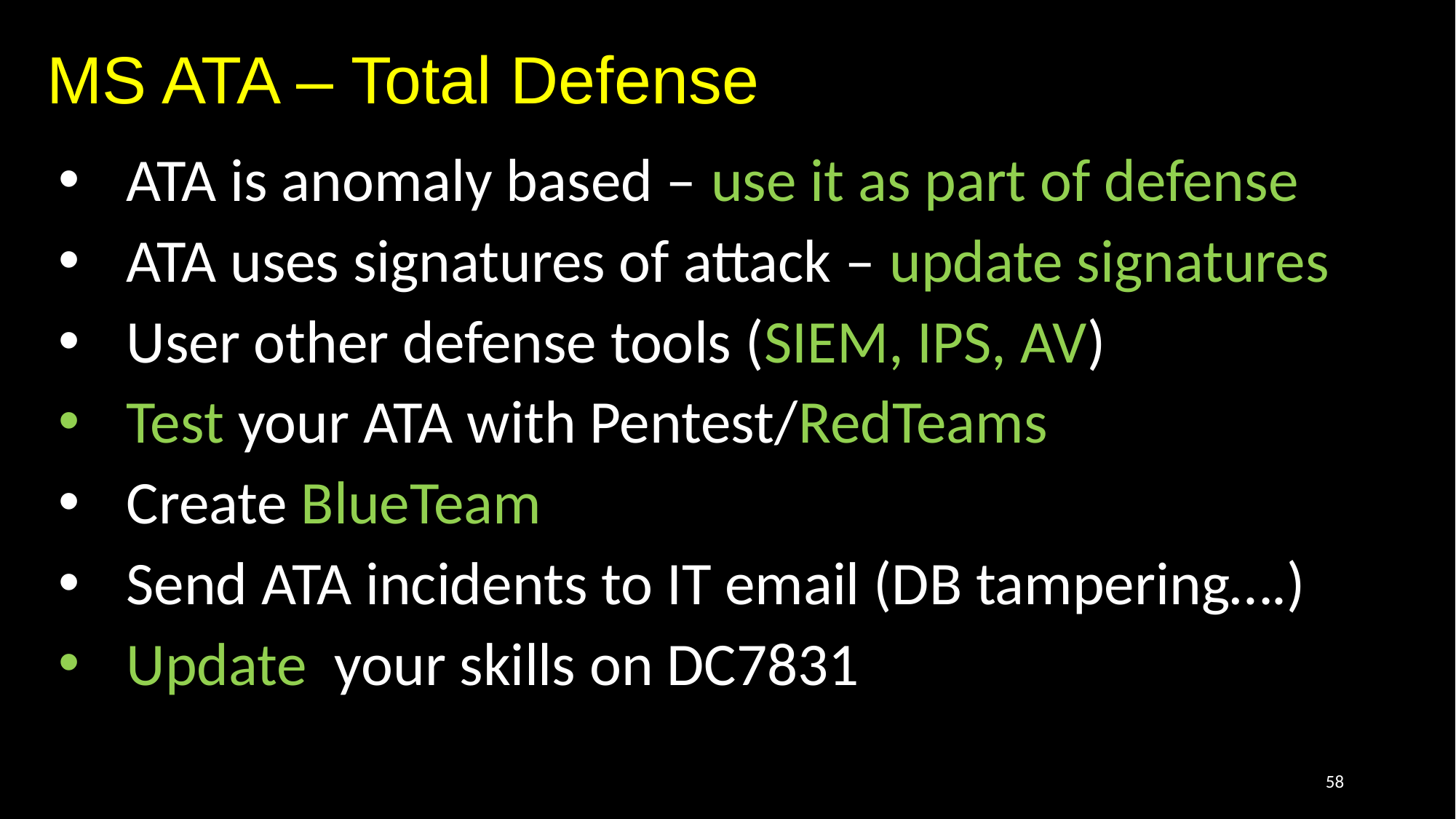

# MS ATA – Total Defense
ATA is anomaly based – use it as part of defense
ATA uses signatures of attack – update signatures
User other defense tools (SIEM, IPS, AV)
Test your ATA with Pentest/RedTeams
Create BlueTeam
Send ATA incidents to IT email (DB tampering….)
Update  your skills on DC7831
58